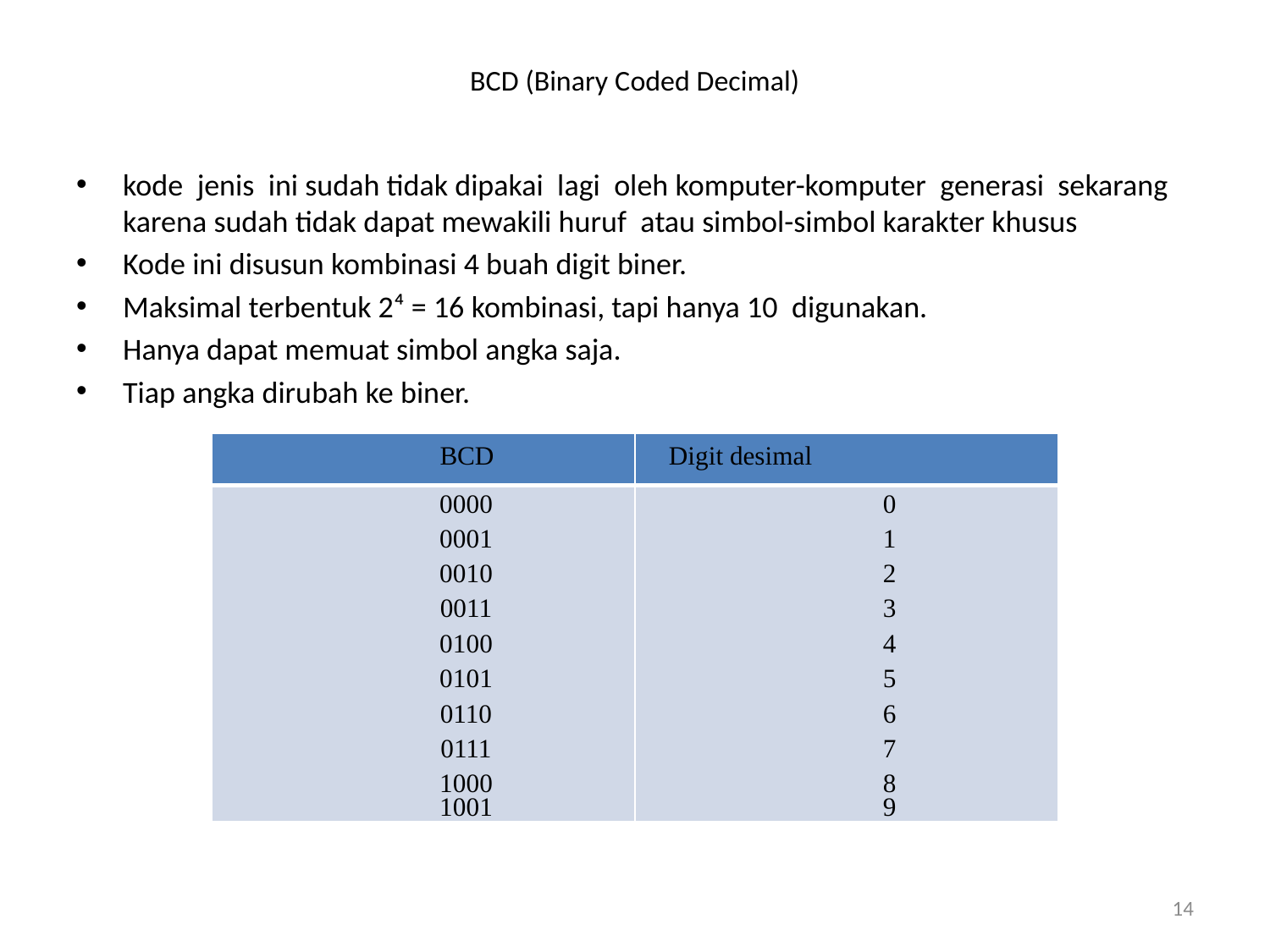

# BCD (Binary Coded Decimal)
kode  jenis  ini sudah tidak dipakai  lagi  oleh komputer-komputer  generasi  sekarang karena sudah tidak dapat mewakili huruf  atau simbol-simbol karakter khusus
Kode ini disusun kombinasi 4 buah digit biner.
Maksimal terbentuk 2⁴ = 16 kombinasi, tapi hanya 10  digunakan.
Hanya dapat memuat simbol angka saja.
Tiap angka dirubah ke biner.

| BCD | Digit desimal |
| --- | --- |
| 0000 0001 0010 0011 0100 0101 0110 0111 1000 1001 | 0 1 2 3 4 5 6 7 8 9 |
14